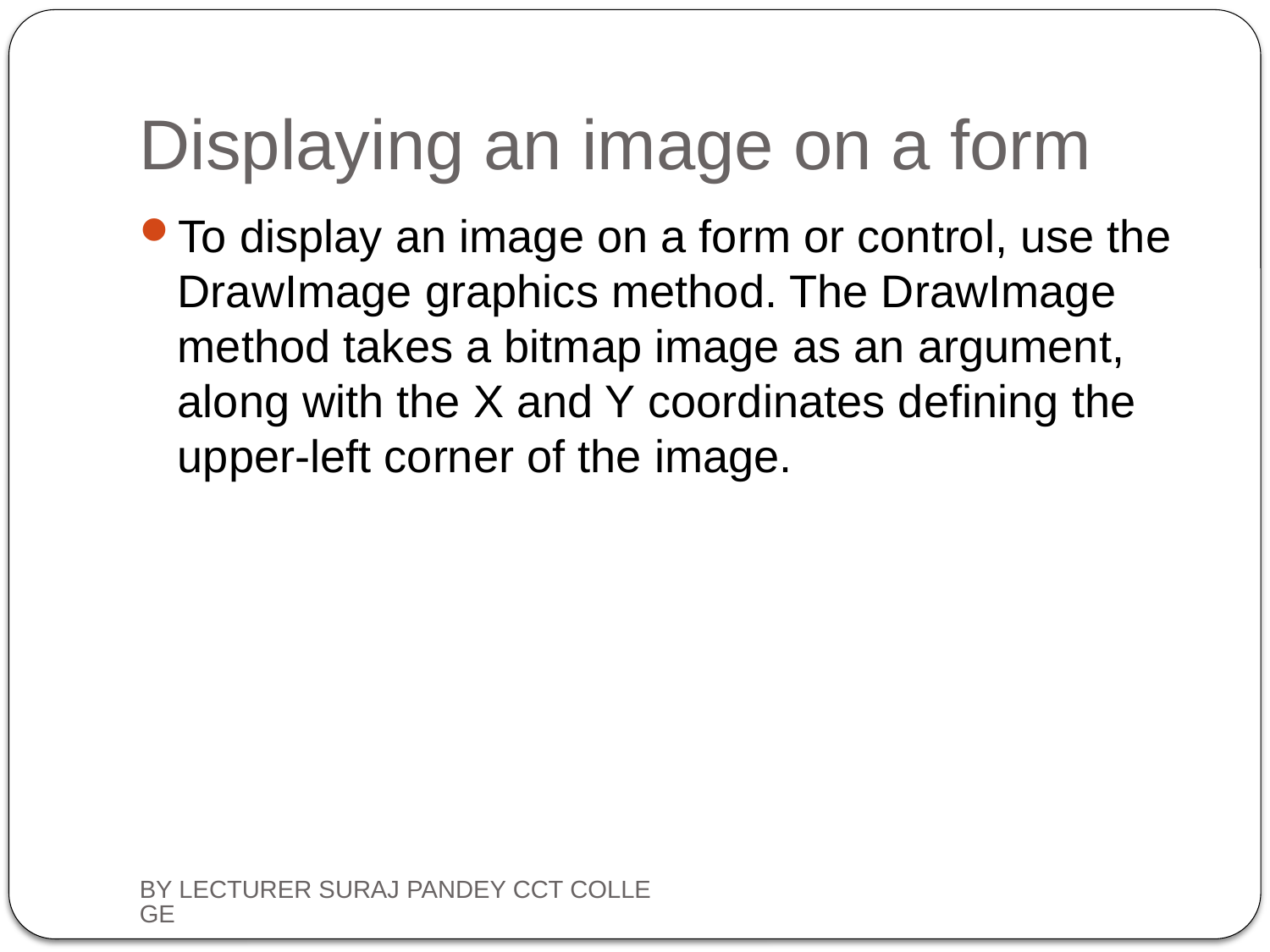

# Displaying an image on a form
To display an image on a form or control, use the DrawImage graphics method. The DrawImage method takes a bitmap image as an argument, along with the X and Y coordinates defining the upper-left corner of the image.
BY LECTURER SURAJ PANDEY CCT COLLEGE